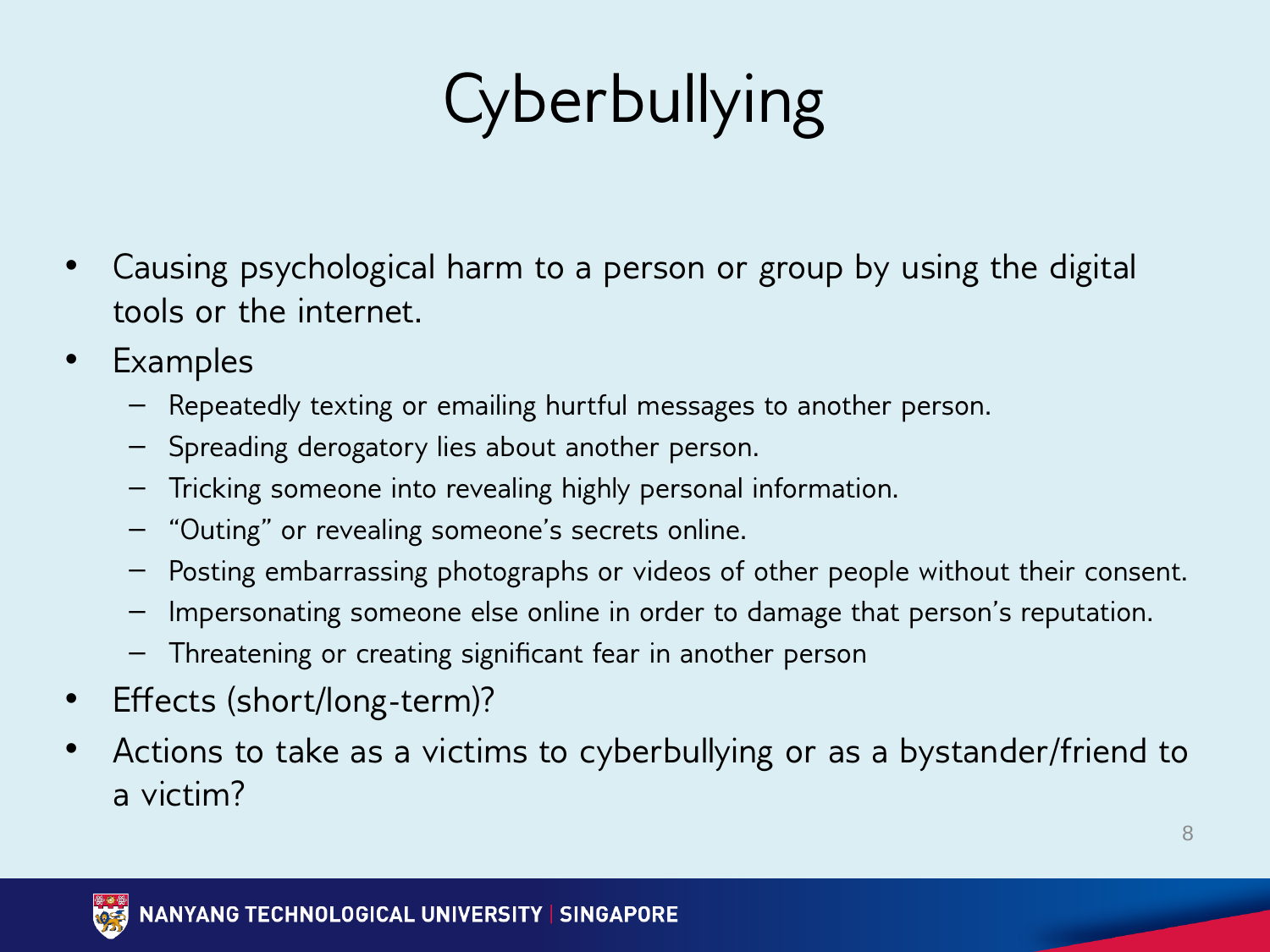

# Cyberbullying
Causing psychological harm to a person or group by using the digital tools or the internet.
Examples
Repeatedly texting or emailing hurtful messages to another person.
Spreading derogatory lies about another person.
Tricking someone into revealing highly personal information.
“Outing” or revealing someone’s secrets online.
Posting embarrassing photographs or videos of other people without their consent.
Impersonating someone else online in order to damage that person’s reputation.
Threatening or creating significant fear in another person
Effects (short/long-term)?
Actions to take as a victims to cyberbullying or as a bystander/friend to a victim?
8